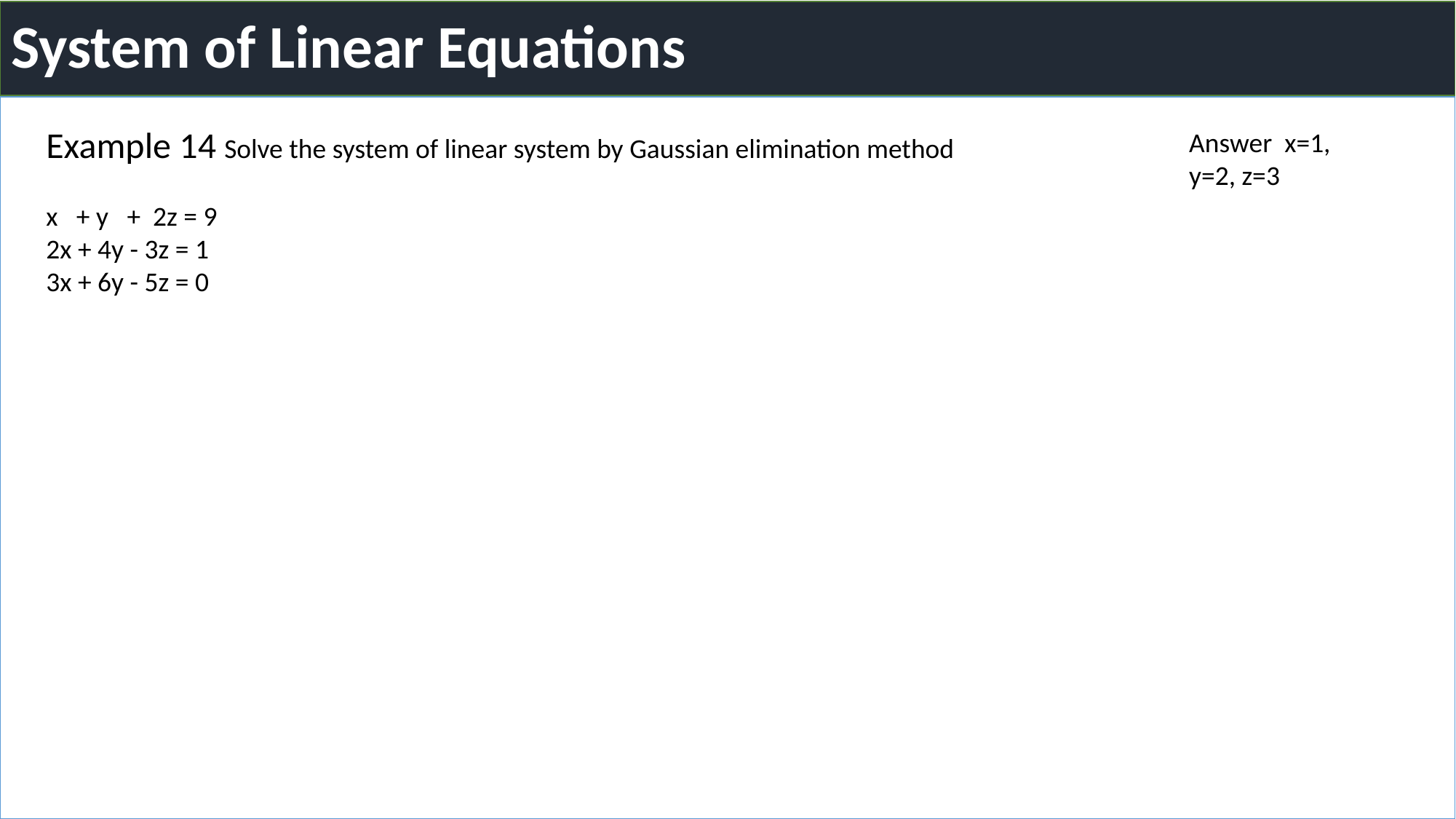

# System of Linear Equations

Example 14 Solve the system of linear system by Gaussian elimination method

x   + y   +  2z = 9
2x + 4y - 3z = 1
3x + 6y - 5z = 0
Answer  x=1, y=2, z=3